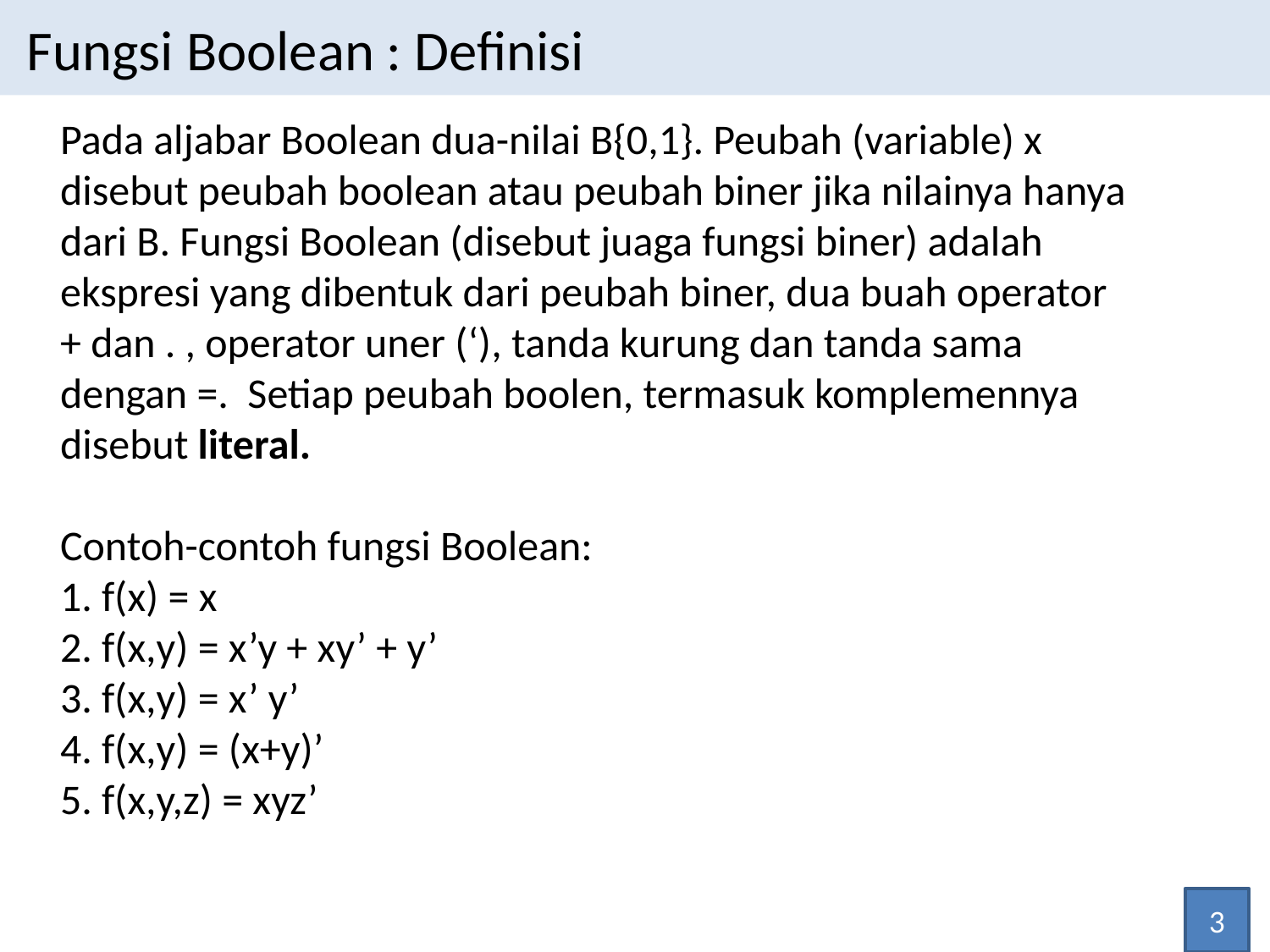

Fungsi Boolean : Definisi
Pada aljabar Boolean dua-nilai B{0,1}. Peubah (variable) x
disebut peubah boolean atau peubah biner jika nilainya hanya
dari B. Fungsi Boolean (disebut juaga fungsi biner) adalah
ekspresi yang dibentuk dari peubah biner, dua buah operator
+ dan . , operator uner (‘), tanda kurung dan tanda sama
dengan =.  Setiap peubah boolen, termasuk komplemennya
disebut literal.

Contoh-contoh fungsi Boolean:
1. f(x) = x
2. f(x,y) = x’y + xy’ + y’
3. f(x,y) = x’ y’
4. f(x,y) = (x+y)’
5. f(x,y,z) = xyz’
3